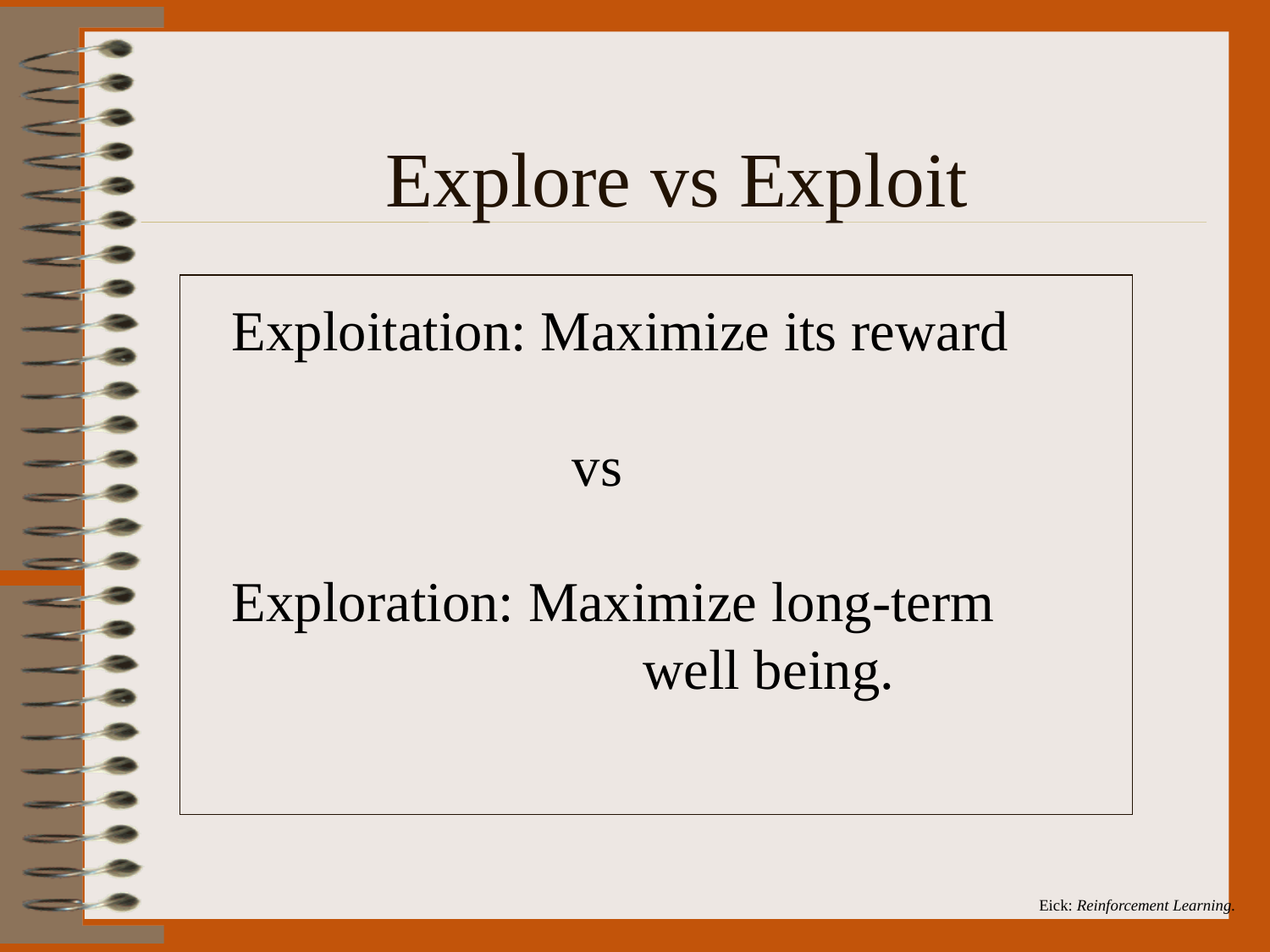

# Explore vs Exploit

Exploitation: Maximize its reward

                        vs

Exploration: Maximize long-term
                             well being.